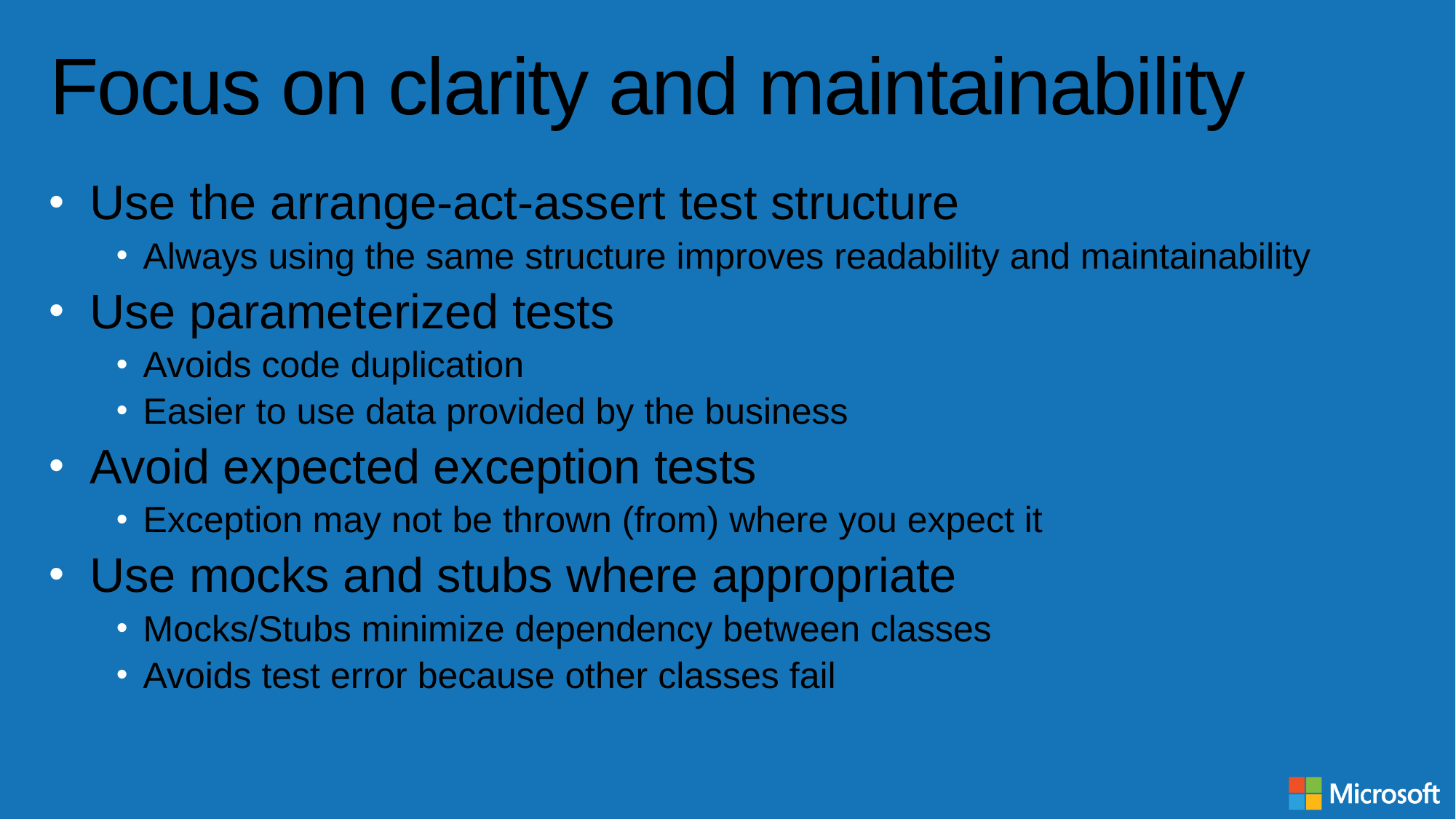

# Focus on clarity and maintainability
Use the arrange-act-assert test structure
Always using the same structure improves readability and maintainability
Use parameterized tests
Avoids code duplication
Easier to use data provided by the business
Avoid expected exception tests
Exception may not be thrown (from) where you expect it
Use mocks and stubs where appropriate
Mocks/Stubs minimize dependency between classes
Avoids test error because other classes fail